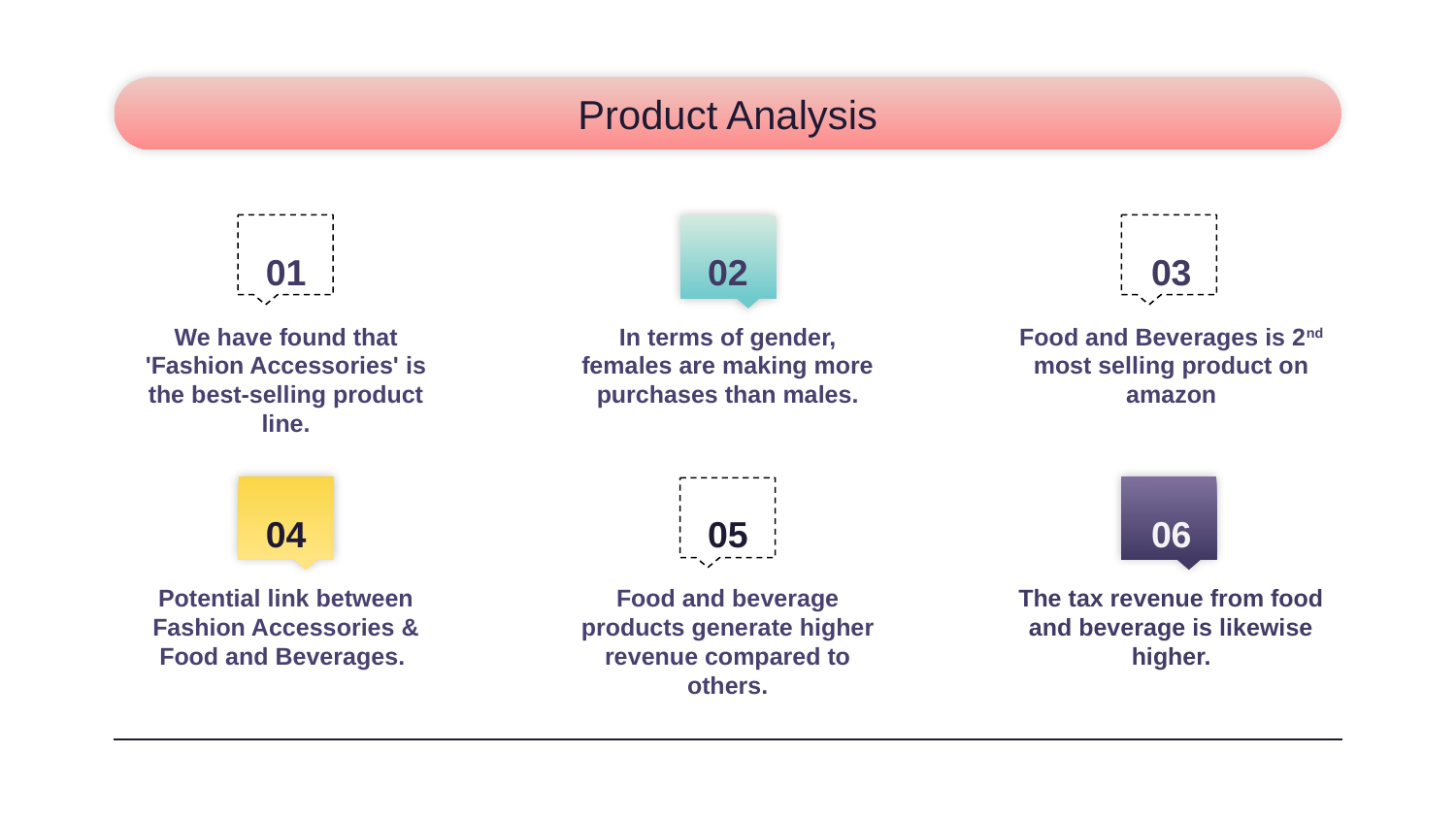

# Product Analysis

01
02
03
We have found that 'Fashion Accessories' is the best-selling product line.
In terms of gender, females are making more purchases than males.
Food and Beverages is 2nd most selling product on amazon

04
05
06
Potential link between Fashion Accessories & Food and Beverages.
Food and beverage products generate higher revenue compared to others.
The tax revenue from food and beverage is likewise higher.